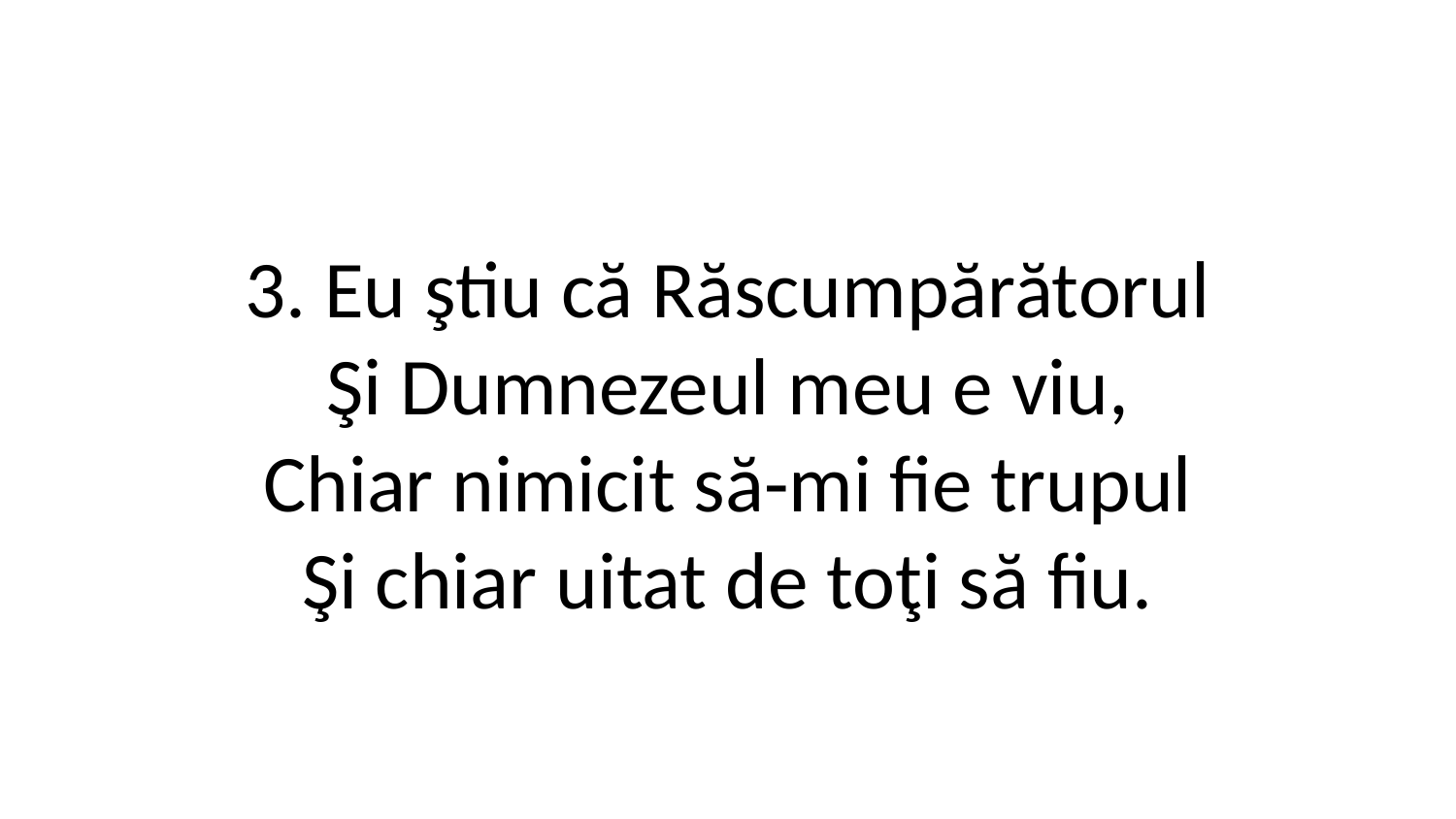

3. Eu ştiu că Răscumpărătorul
Şi Dumnezeul meu e viu,
Chiar nimicit să-mi fie trupul
Şi chiar uitat de toţi să fiu.